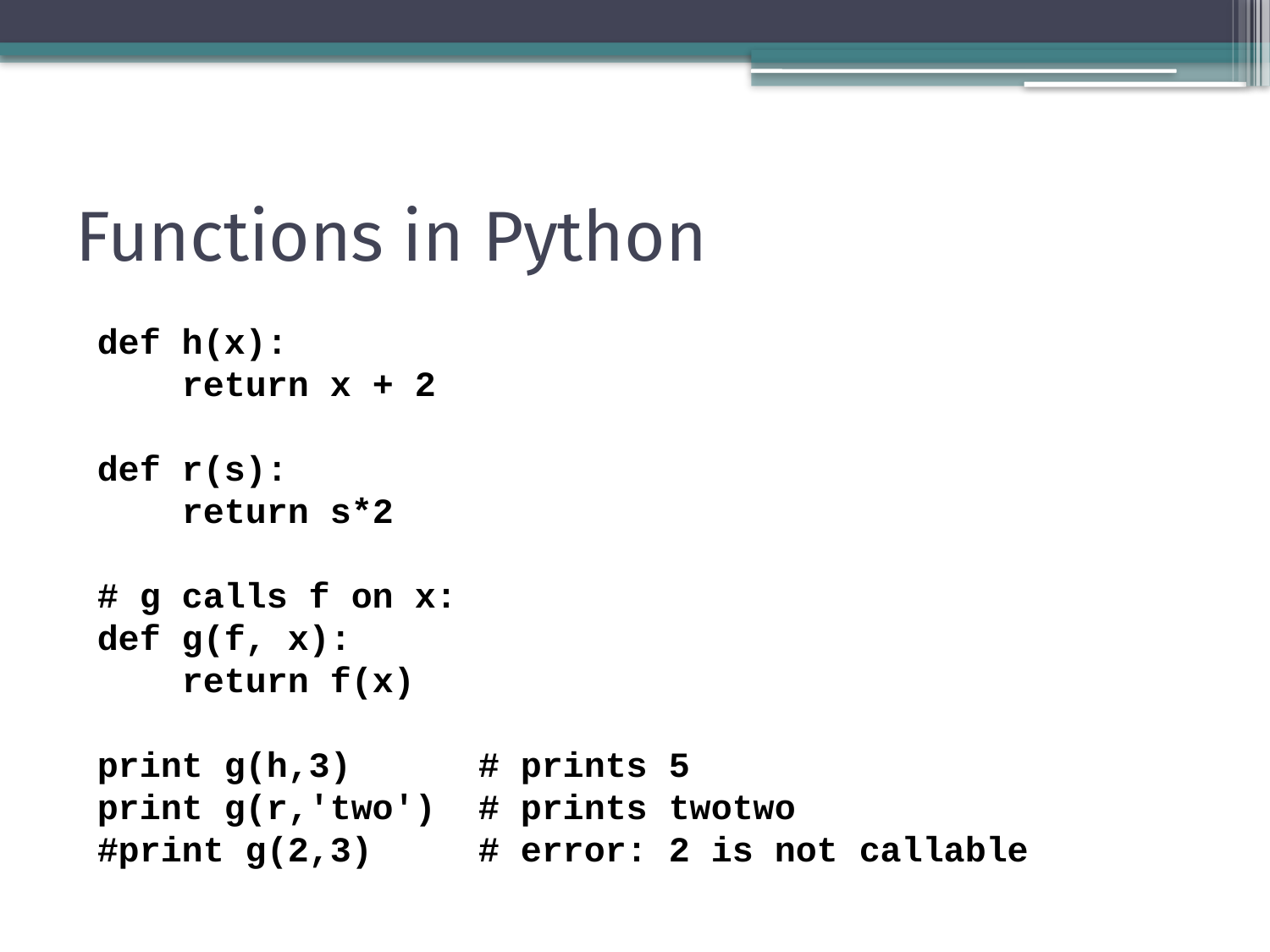

# Functions in Python
def h(x):
    return x + 2

def r(s):
    return s*2

# g calls f on x:
def g(f, x):
    return f(x)

print g(h,3)	# prints 5
print g(r,'two')	# prints twotwo
#print g(2,3)    	# error: 2 is not callable